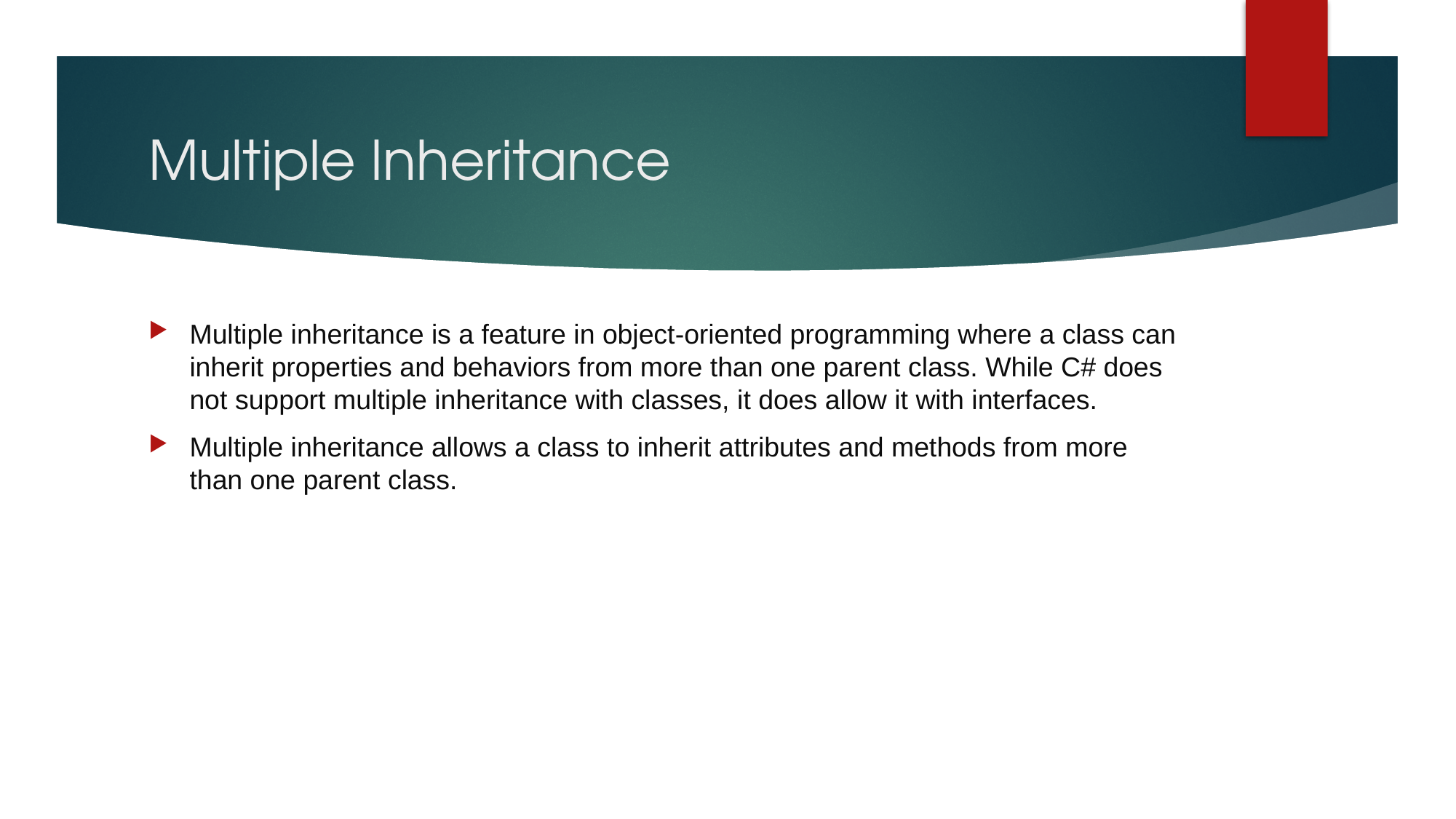

# Multiple Inheritance
Multiple inheritance is a feature in object-oriented programming where a class can inherit properties and behaviors from more than one parent class. While C# does not support multiple inheritance with classes, it does allow it with interfaces.
Multiple inheritance allows a class to inherit attributes and methods from more than one parent class.